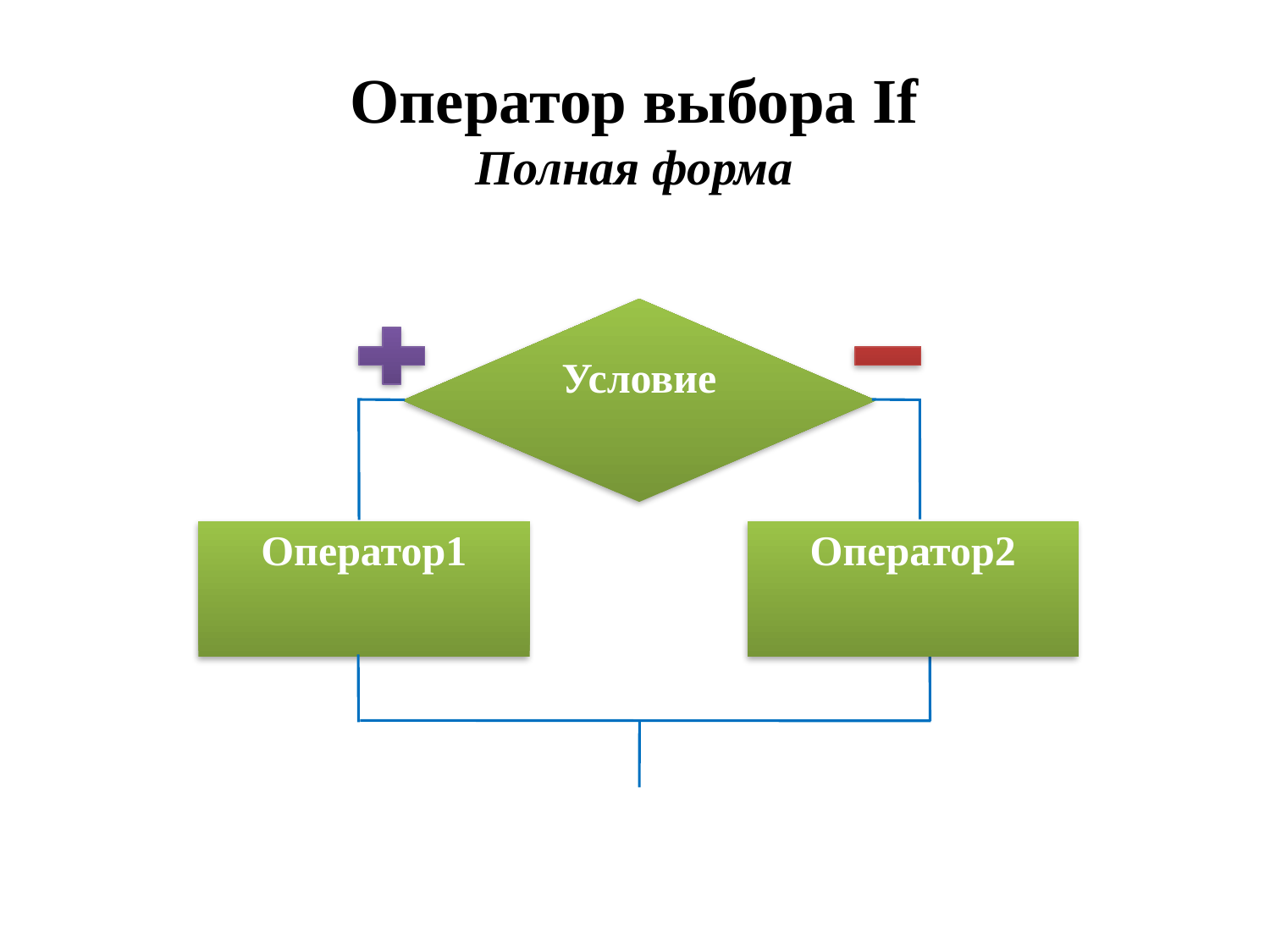

Оператор выбора If
Полная форма
Условие

Оператор1
Оператор2